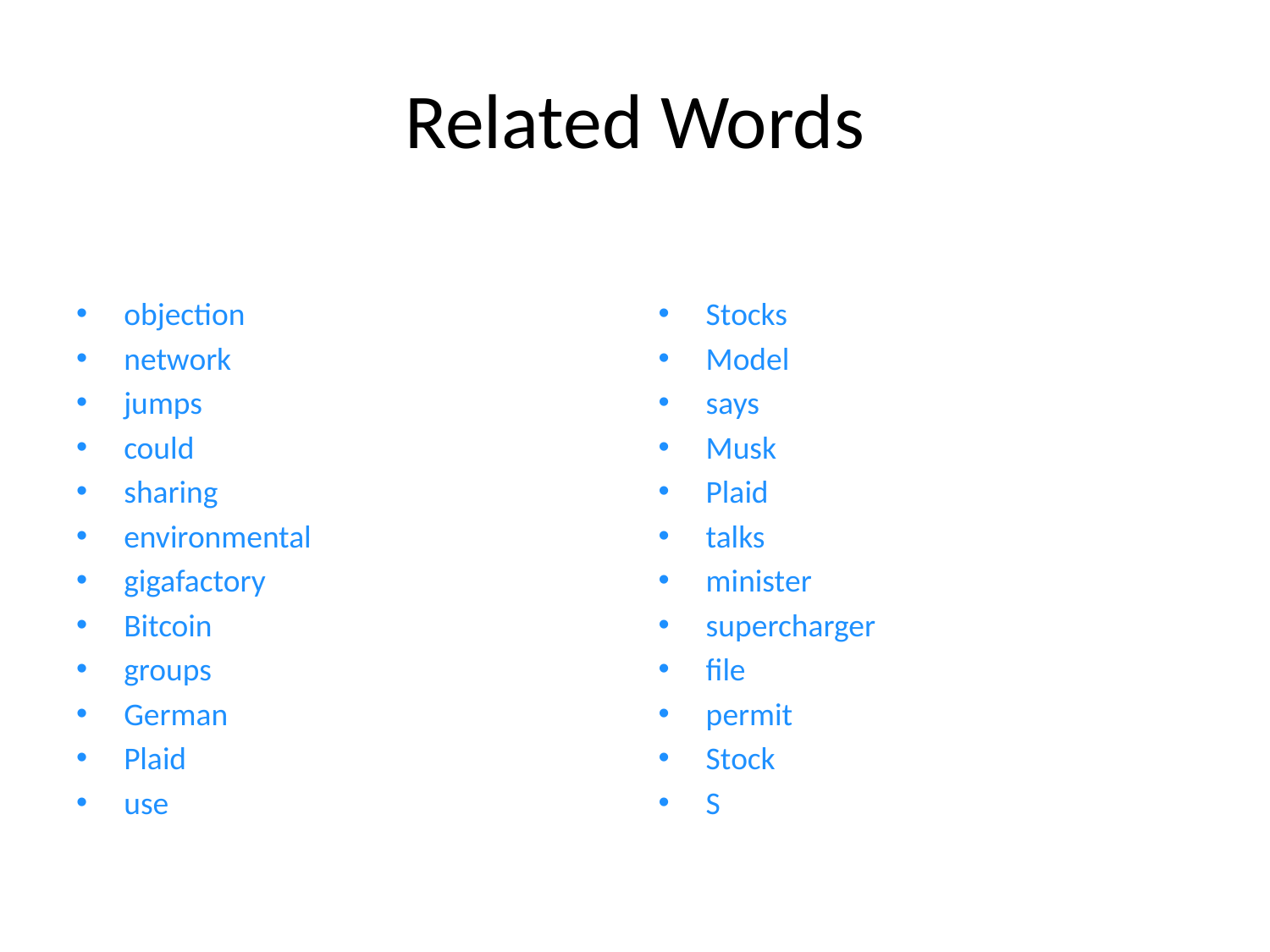

# Related Words

objection
network
jumps
could
sharing
environmental
gigafactory
Bitcoin
groups
German
Plaid
use

Stocks
Model
says
Musk
Plaid
talks
minister
supercharger
file
permit
Stock
S